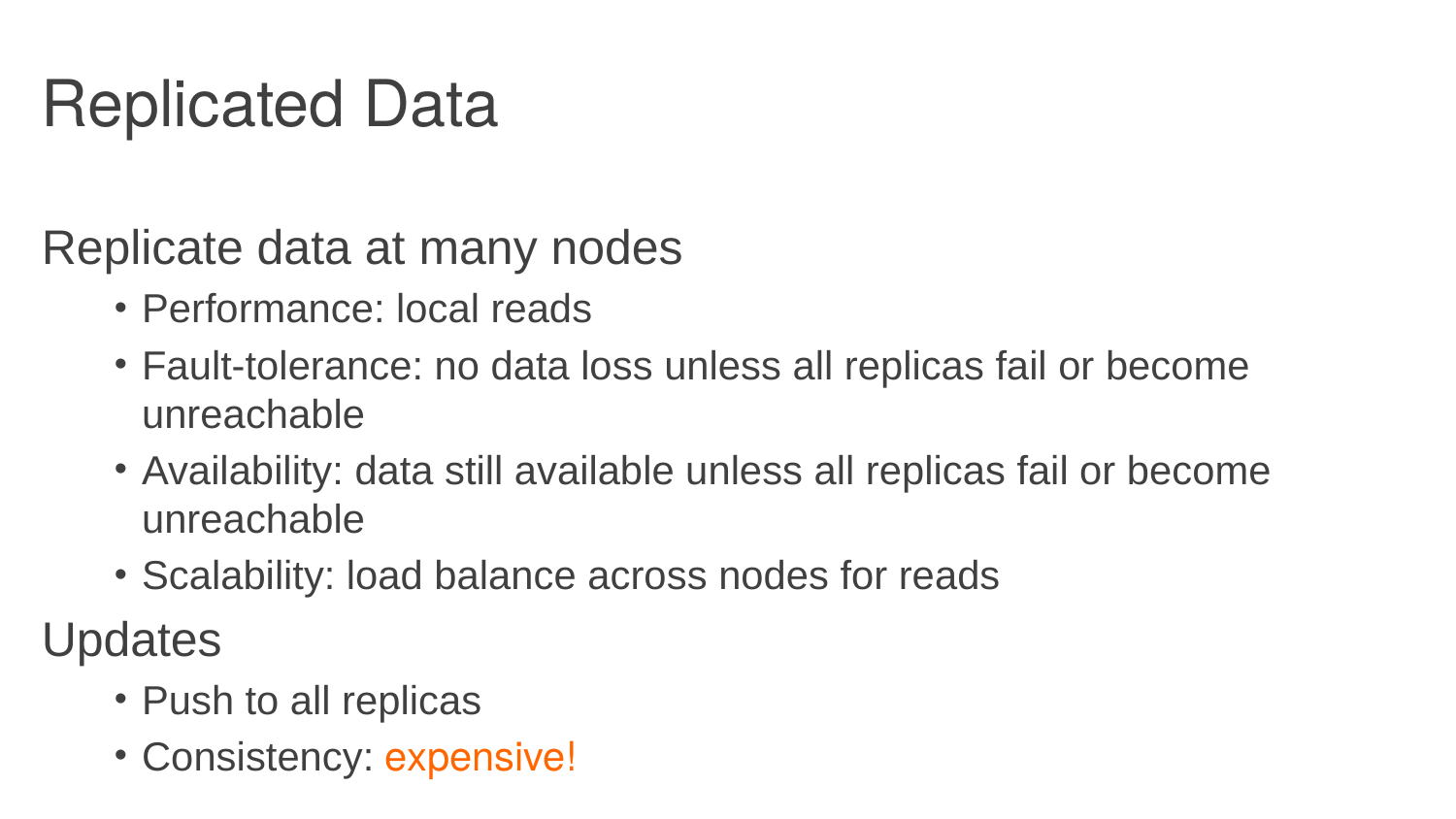

# Replicated Data
Replicate data at many nodes
Performance: local reads
Fault-tolerance: no data loss unless all replicas fail or become unreachable
Availability: data still available unless all replicas fail or become unreachable
Scalability: load balance across nodes for reads
Updates
Push to all replicas
Consistency: expensive!